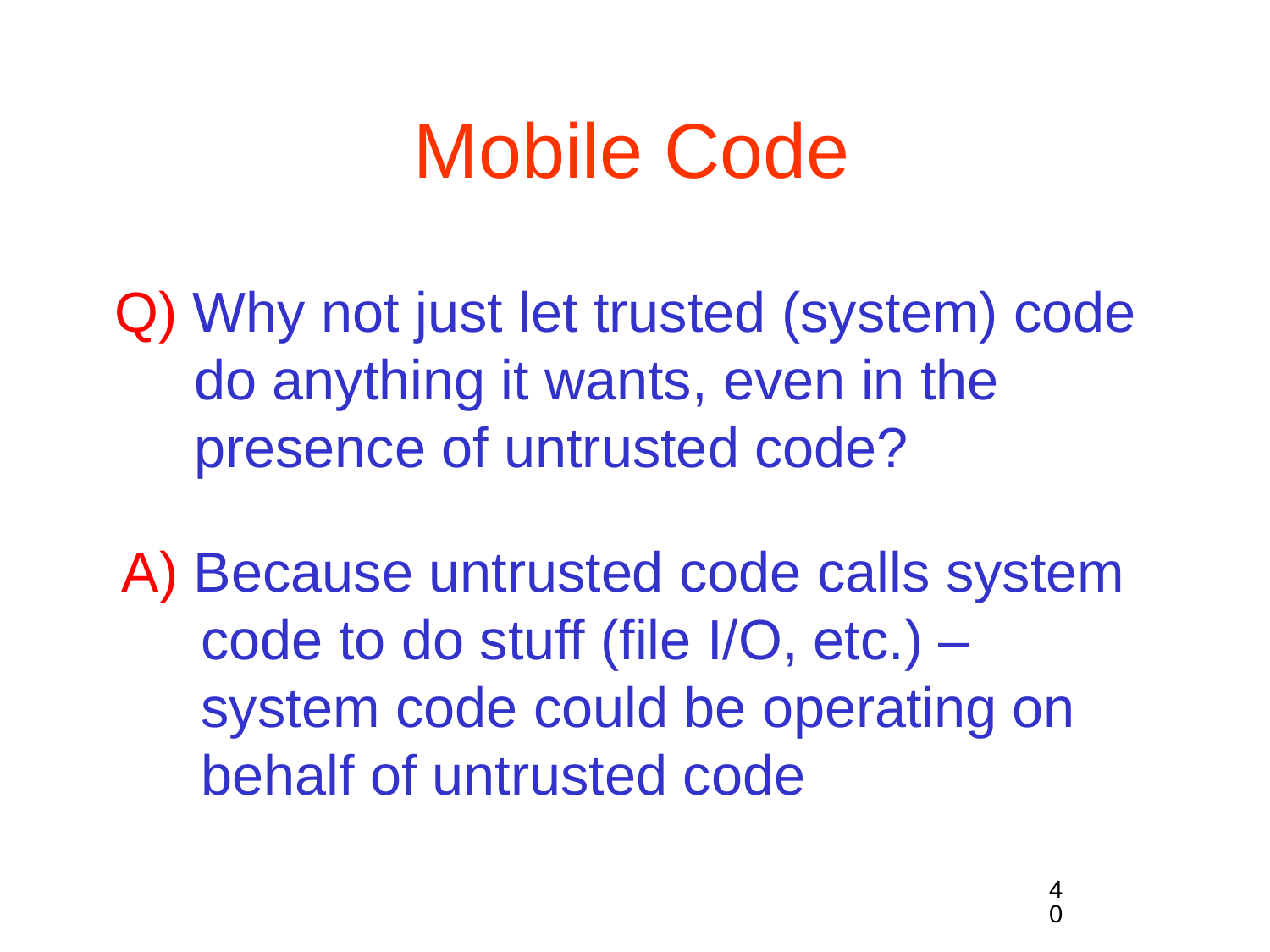

# Mobile Code
Q) Why not just let trusted (system) code do anything it wants, even in the presence of untrusted code?
A) Because untrusted code calls system code to do stuff (file I/O, etc.) – system code could be operating on behalf of untrusted code
40